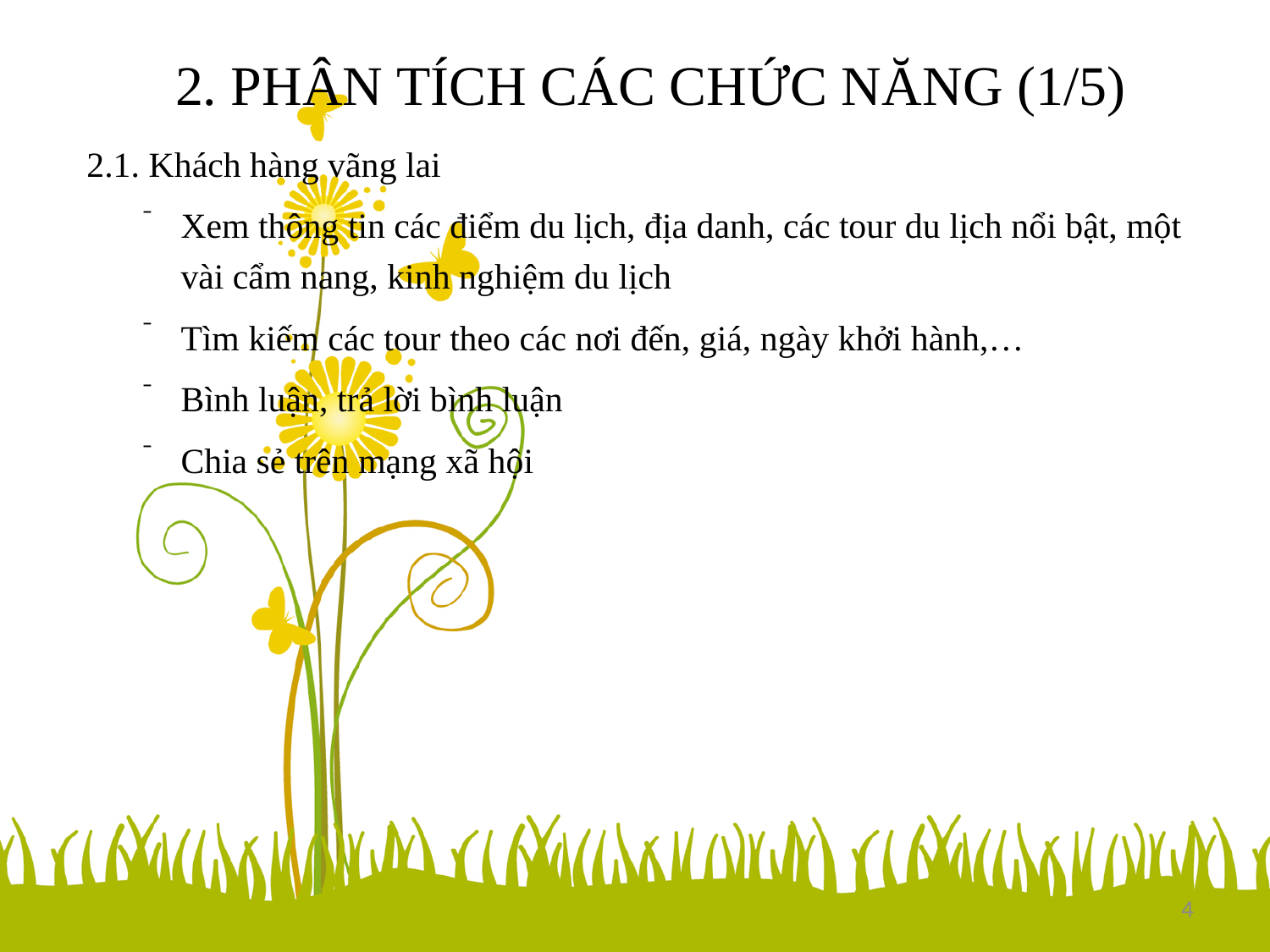

# 2. PHÂN TÍCH CÁC CHỨC NĂNG (1/5)
 2.1. Khách hàng vãng lai
Xem thông tin các điểm du lịch, địa danh, các tour du lịch nổi bật, một vài cẩm nang, kinh nghiệm du lịch
Tìm kiếm các tour theo các nơi đến, giá, ngày khởi hành,…
Bình luận, trả lời bình luận
Chia sẻ trên mạng xã hội
4